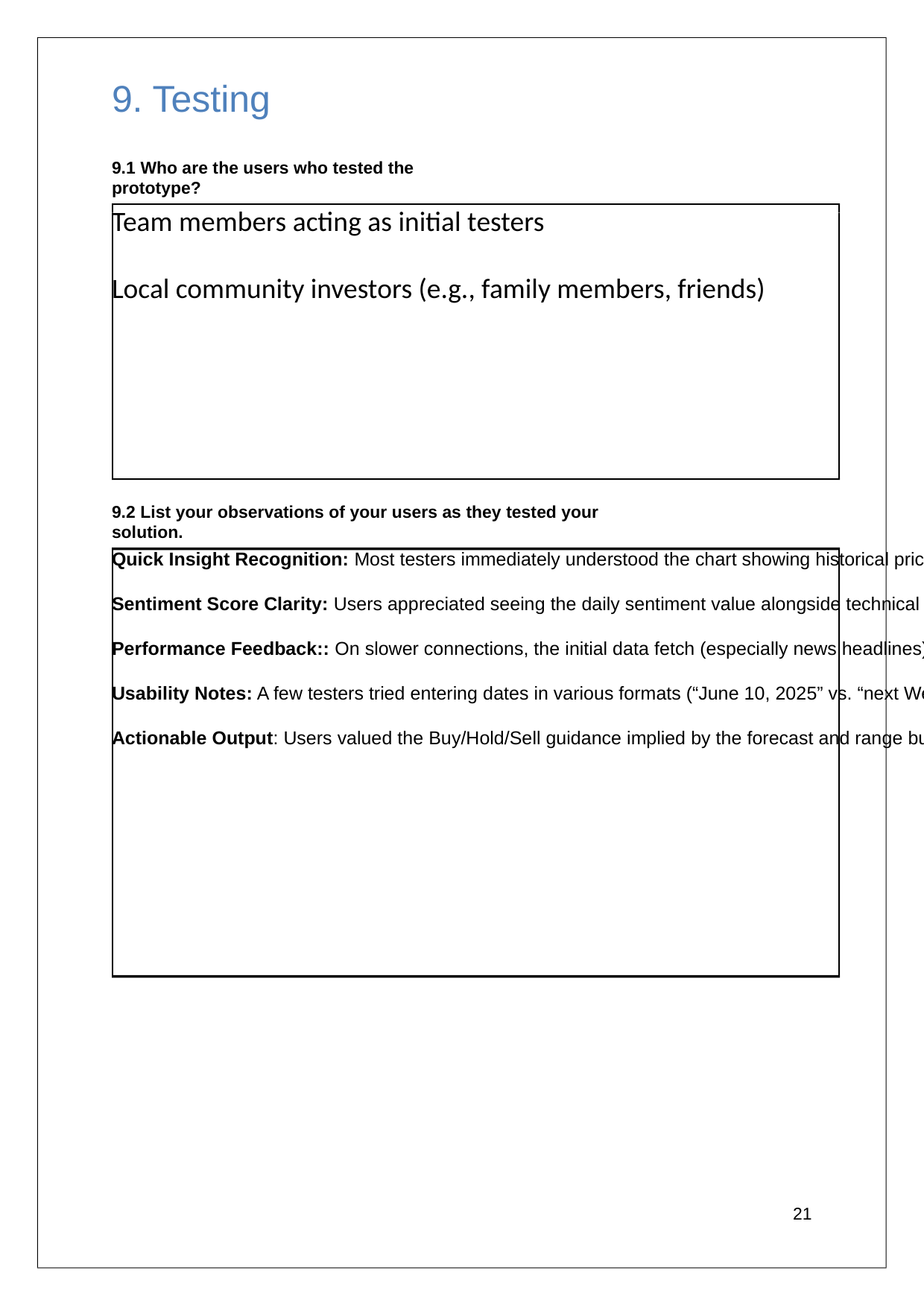

# 9. Testing
9.1 Who are the users who tested the prototype?
Team members acting as initial testers
Local community investors (e.g., family members, friends)
9.2 List your observations of your users as they tested your solution.
Quick Insight Recognition: Most testers immediately understood the chart showing historical prices and the forecast point, but some needed a brief explanation of the shaded confidence band.
Sentiment Score Clarity: Users appreciated seeing the daily sentiment value alongside technical indicators, though they suggested labeling “positive” vs. “negative” more explicitly.
Performance Feedback:: On slower connections, the initial data fetch (especially news headlines) took 1–2 seconds longer than expected—users recommended a loading spinner or progress indicator.
Usability Notes: A few testers tried entering dates in various formats (“June 10, 2025” vs. “next Wednesday”) and were pleased that dateparser handled most inputs correctly, but occasional invalid entries produced unclear error messages.
Actionable Output: Users valued the Buy/Hold/Sell guidance implied by the forecast and range but requested a simple text recommendation (e.g., “Consider buying”) to accompany the numeric output.
21